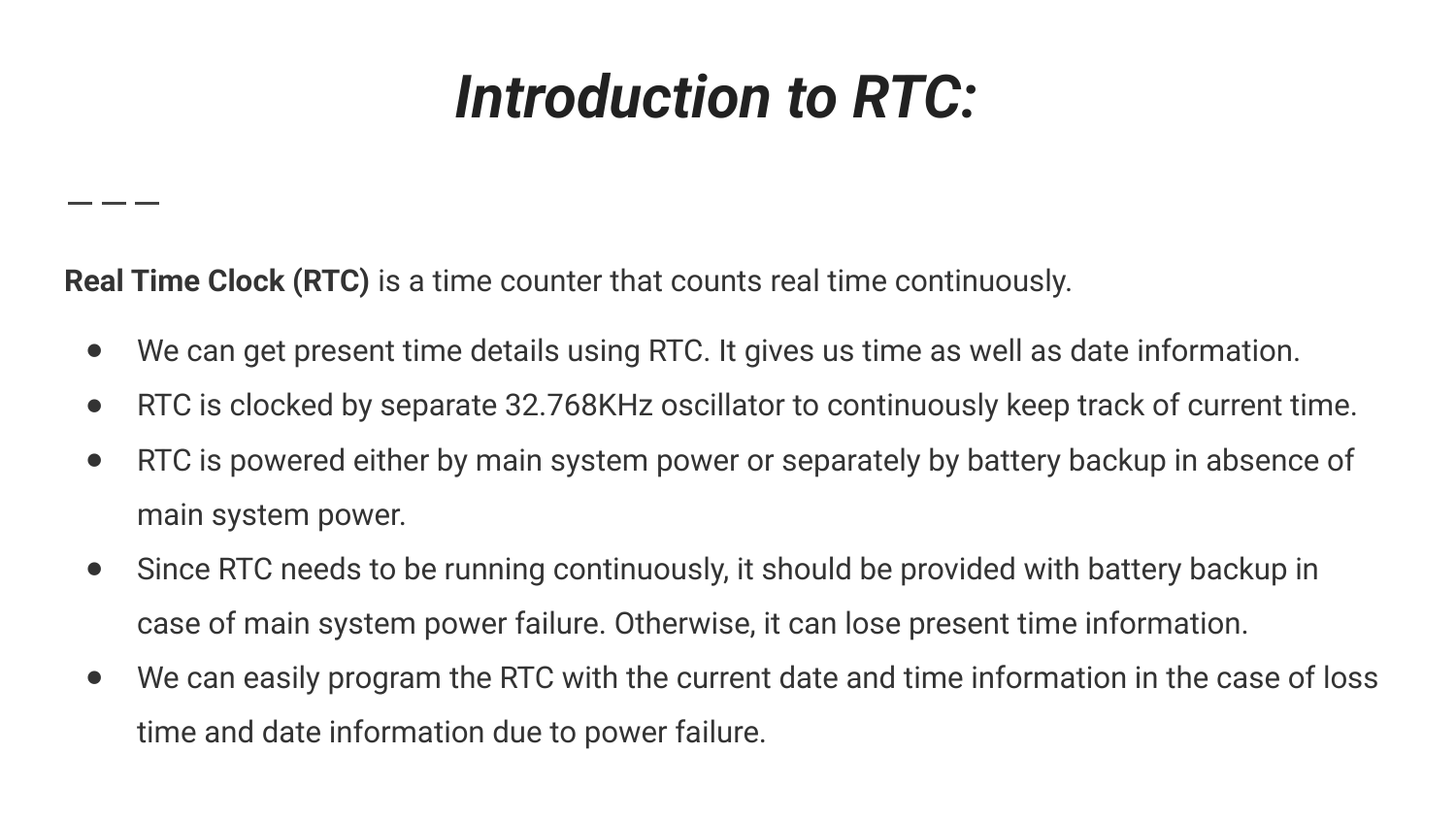

# Introduction to RTC:
Real Time Clock (RTC) is a time counter that counts real time continuously.
We can get present time details using RTC. It gives us time as well as date information.
RTC is clocked by separate 32.768KHz oscillator to continuously keep track of current time.
RTC is powered either by main system power or separately by battery backup in absence of main system power.
Since RTC needs to be running continuously, it should be provided with battery backup in case of main system power failure. Otherwise, it can lose present time information.
We can easily program the RTC with the current date and time information in the case of loss time and date information due to power failure.